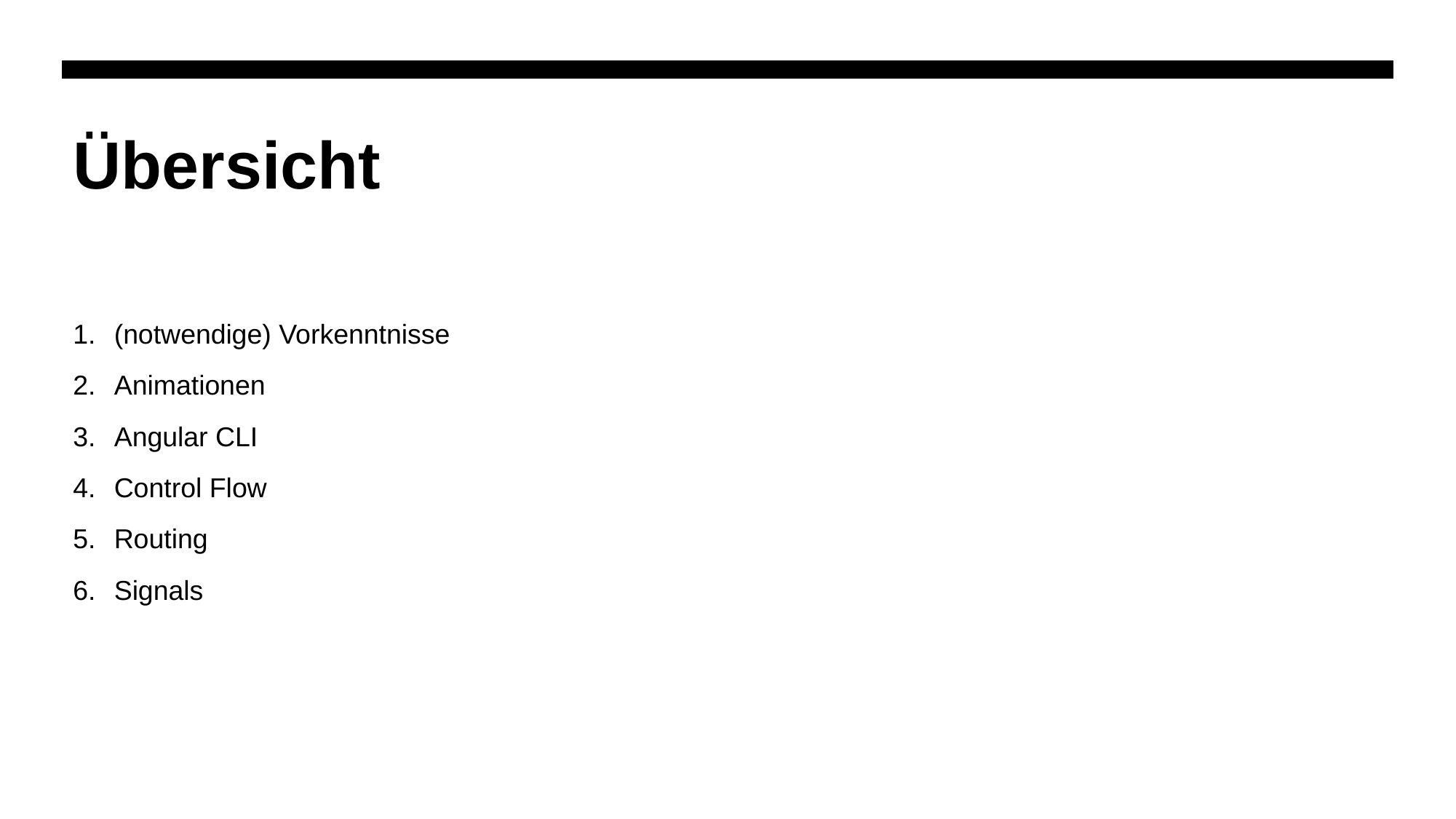

# Übersicht
(notwendige) Vorkenntnisse
Animationen
Angular CLI
Control Flow
Routing
Signals